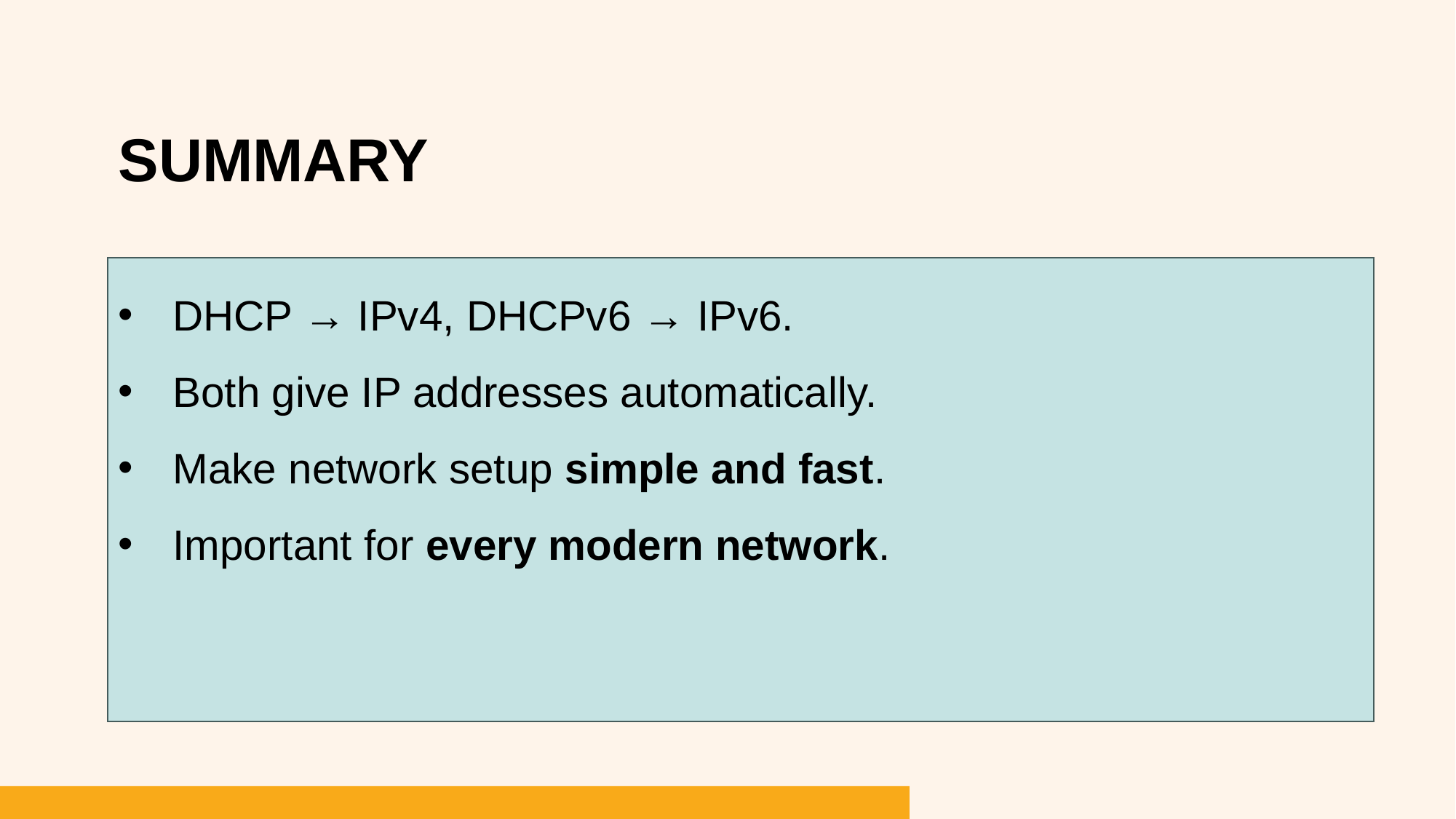

# Summary
DHCP → IPv4, DHCPv6 → IPv6.
Both give IP addresses automatically.
Make network setup simple and fast.
Important for every modern network.